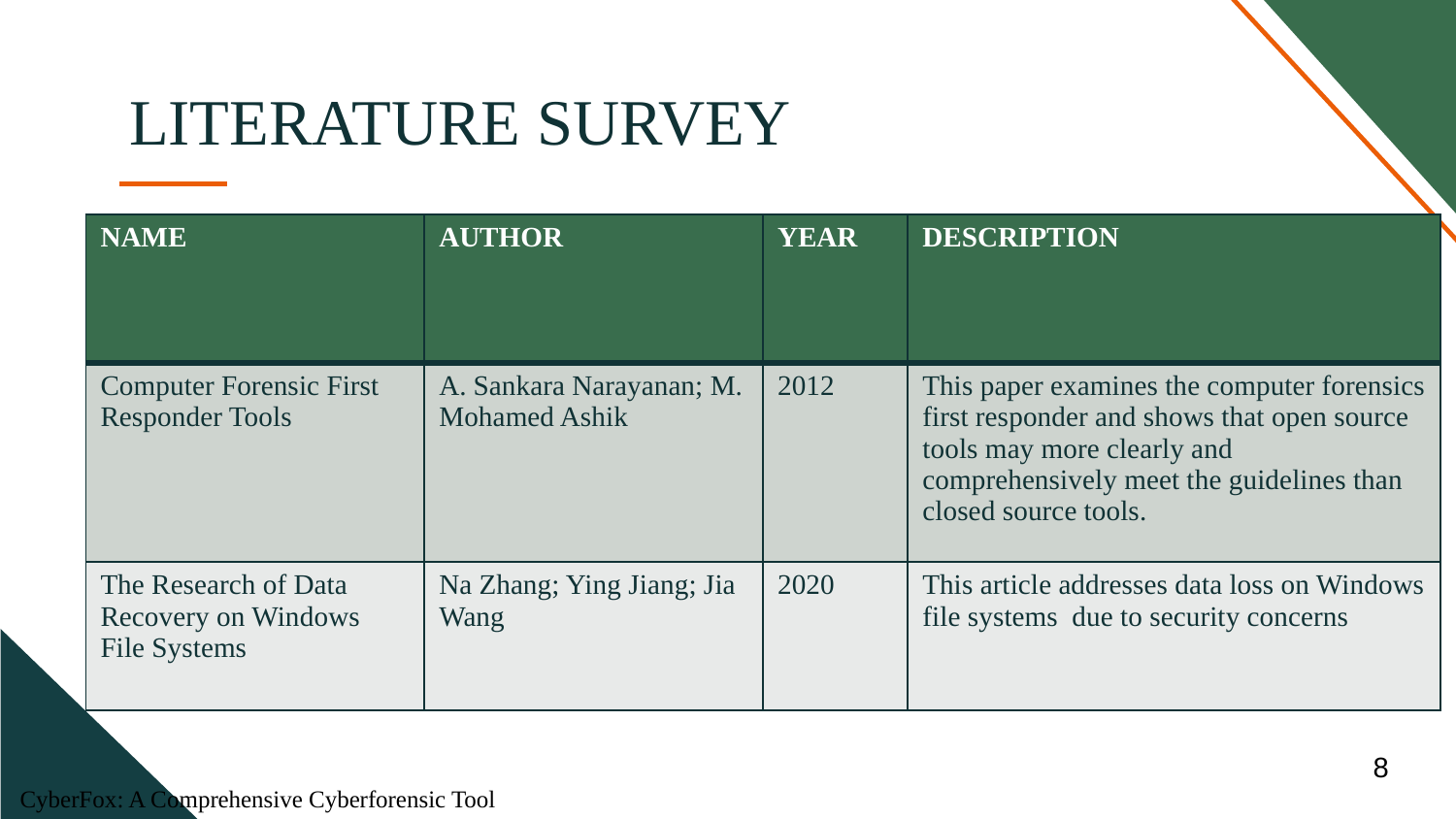

# LITERATURE SURVEY
| NAME | AUTHOR | YEAR | DESCRIPTION |
| --- | --- | --- | --- |
| Computer Forensic First Responder Tools | A. Sankara Narayanan; M. Mohamed Ashik | 2012 | This paper examines the computer forensics first responder and shows that open source tools may more clearly and comprehensively meet the guidelines than closed source tools. |
| The Research of Data Recovery on Windows File Systems | Na Zhang; Ying Jiang; Jia Wang | 2020 | This article addresses data loss on Windows file systems due to security concerns |

8
CyberFox: A Comprehensive Cyberforensic Tool